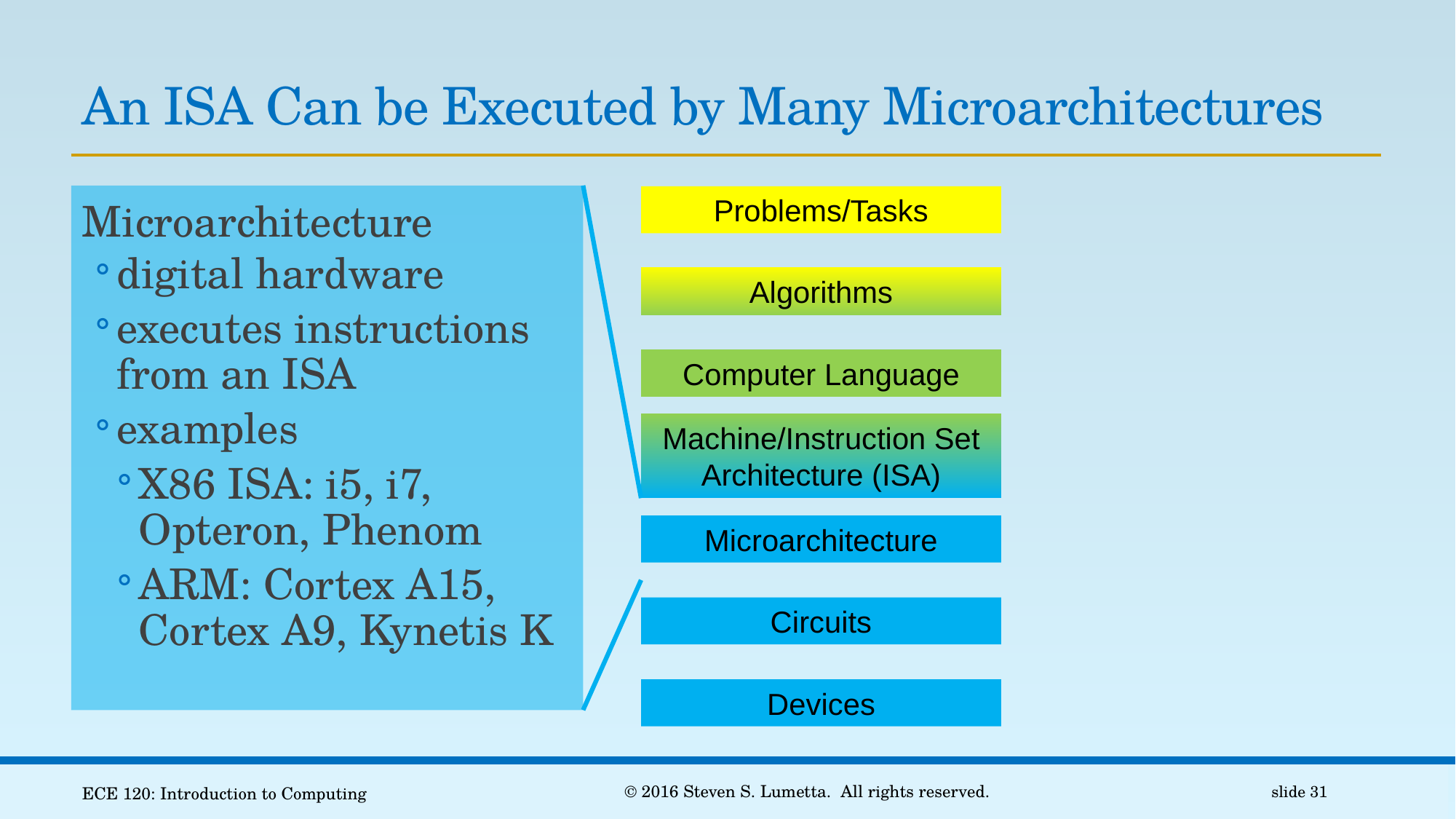

# An ISA Can be Executed by Many Microarchitectures
Problems/Tasks
Algorithms
Computer Language
Machine/Instruction Set Architecture (ISA)
Microarchitecture
Circuits
Devices

Microarchitecture
digital hardware
executes instructions
from an ISA
examples
X86 ISA: i5, i7,
Opteron, Phenom
ARM: Cortex A15,
Cortex A9, Kynetis K
ECE 120: Introduction to Computing
© 2016 Steven S. Lumetta.  All rights reserved.
slide 31